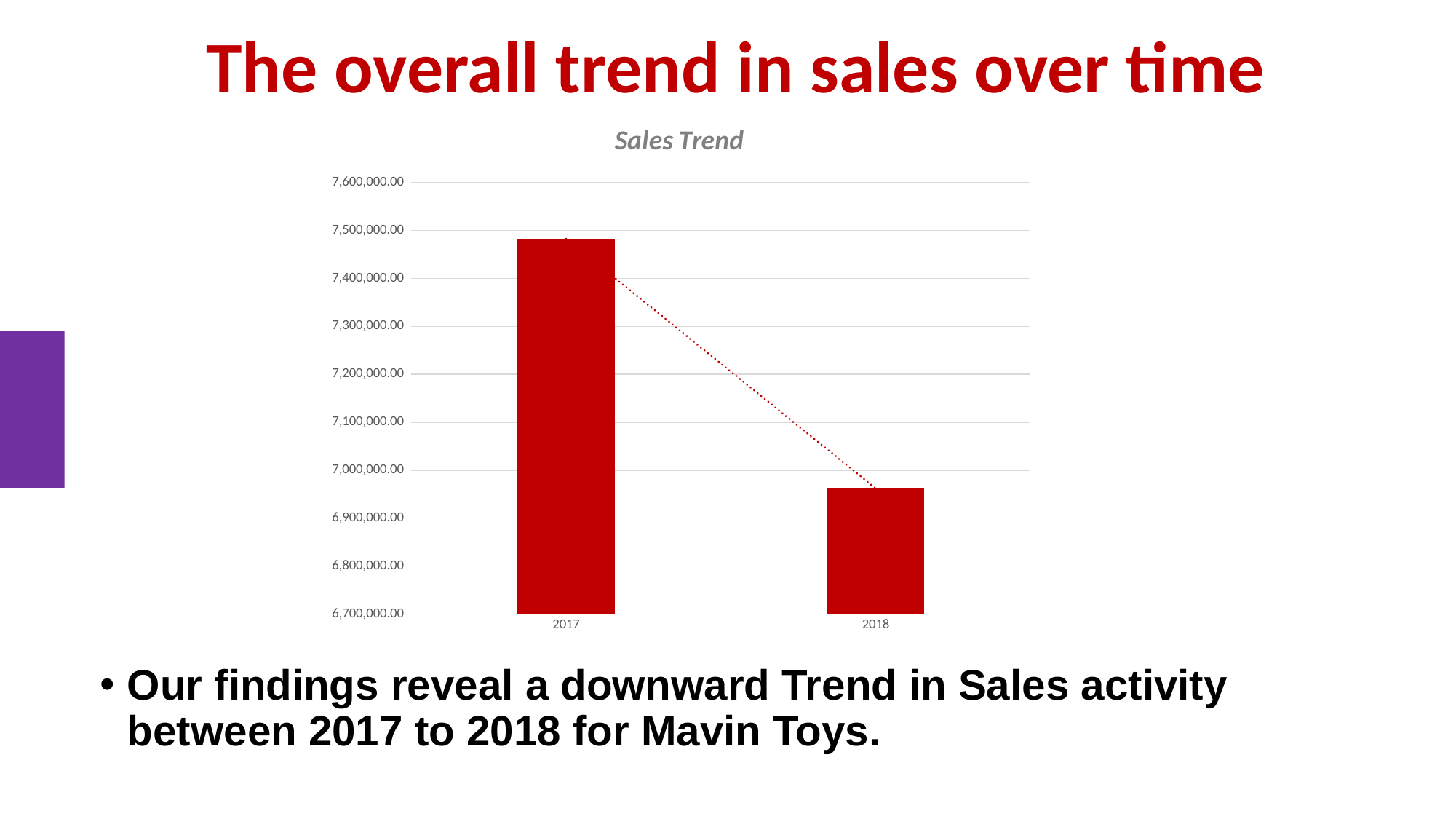

# The overall trend in sales over time

### Chart: Sales Trend

| Category | Total |
|---|---|
| 2017 | 7482498.080060064 |
| 2018 | 6962074.270056191 |
Our findings reveal a downward Trend in Sales activity between 2017 to 2018 for Mavin Toys.